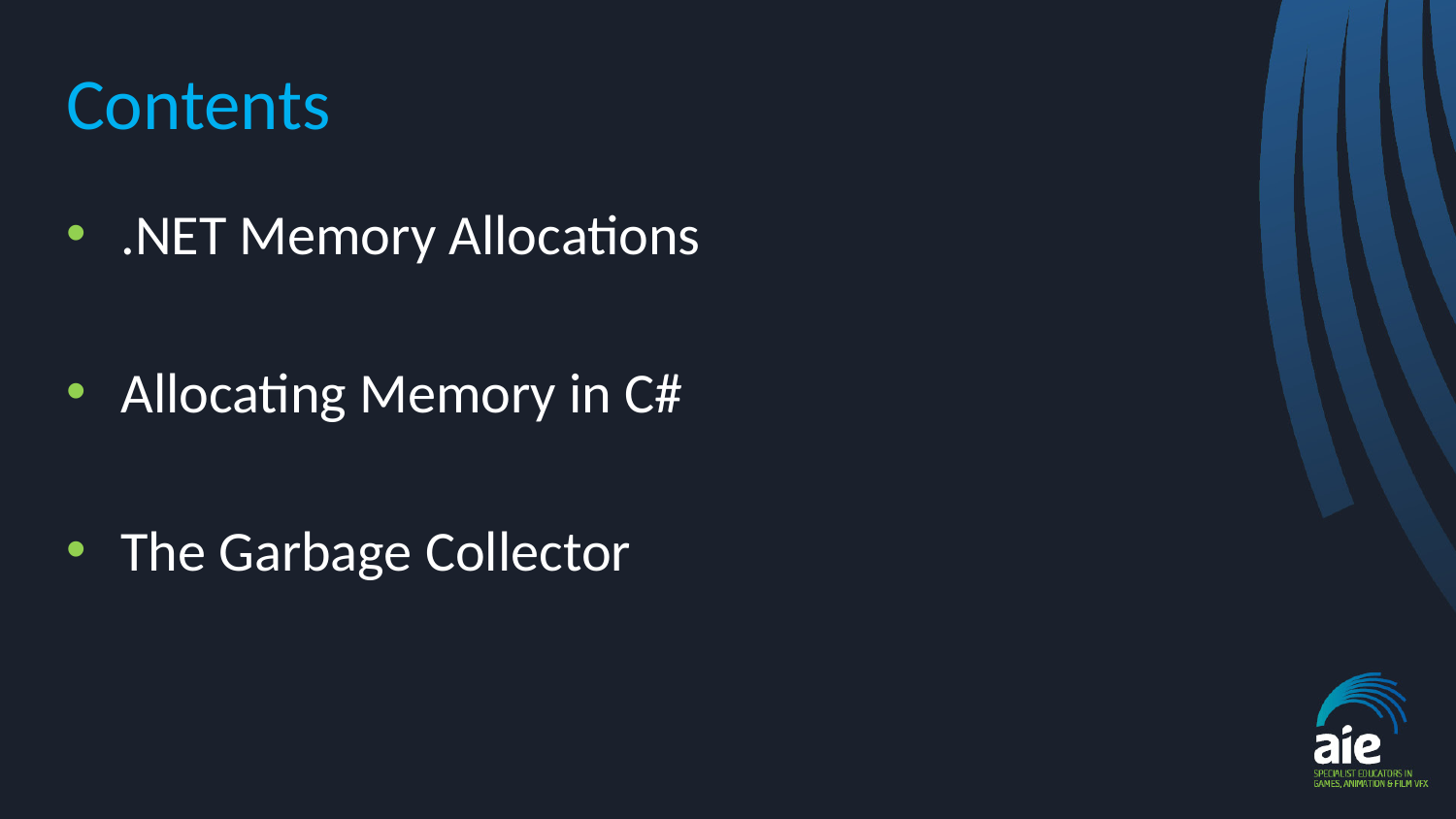

# Contents
.NET Memory Allocations

Allocating Memory in C#

The Garbage Collector